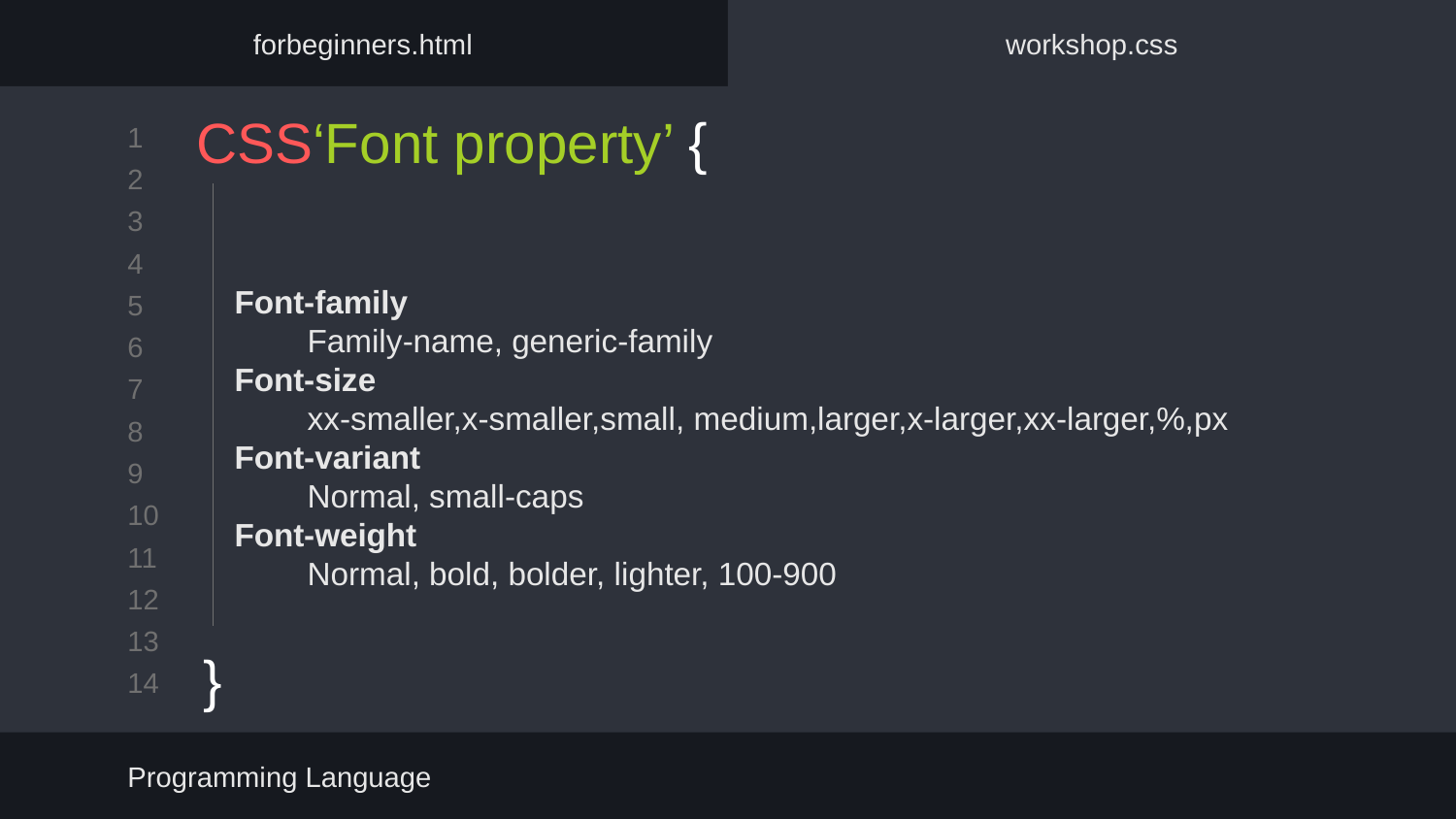

forbeginners.html
workshop.css
# CSS‘Font property’ {
}
Font-family
Family-name, generic-family
Font-size
xx-smaller,x-smaller,small, medium,larger,x-larger,xx-larger,%,px
Font-variant
Normal, small-caps
Font-weight
Normal, bold, bolder, lighter, 100-900
Programming Language